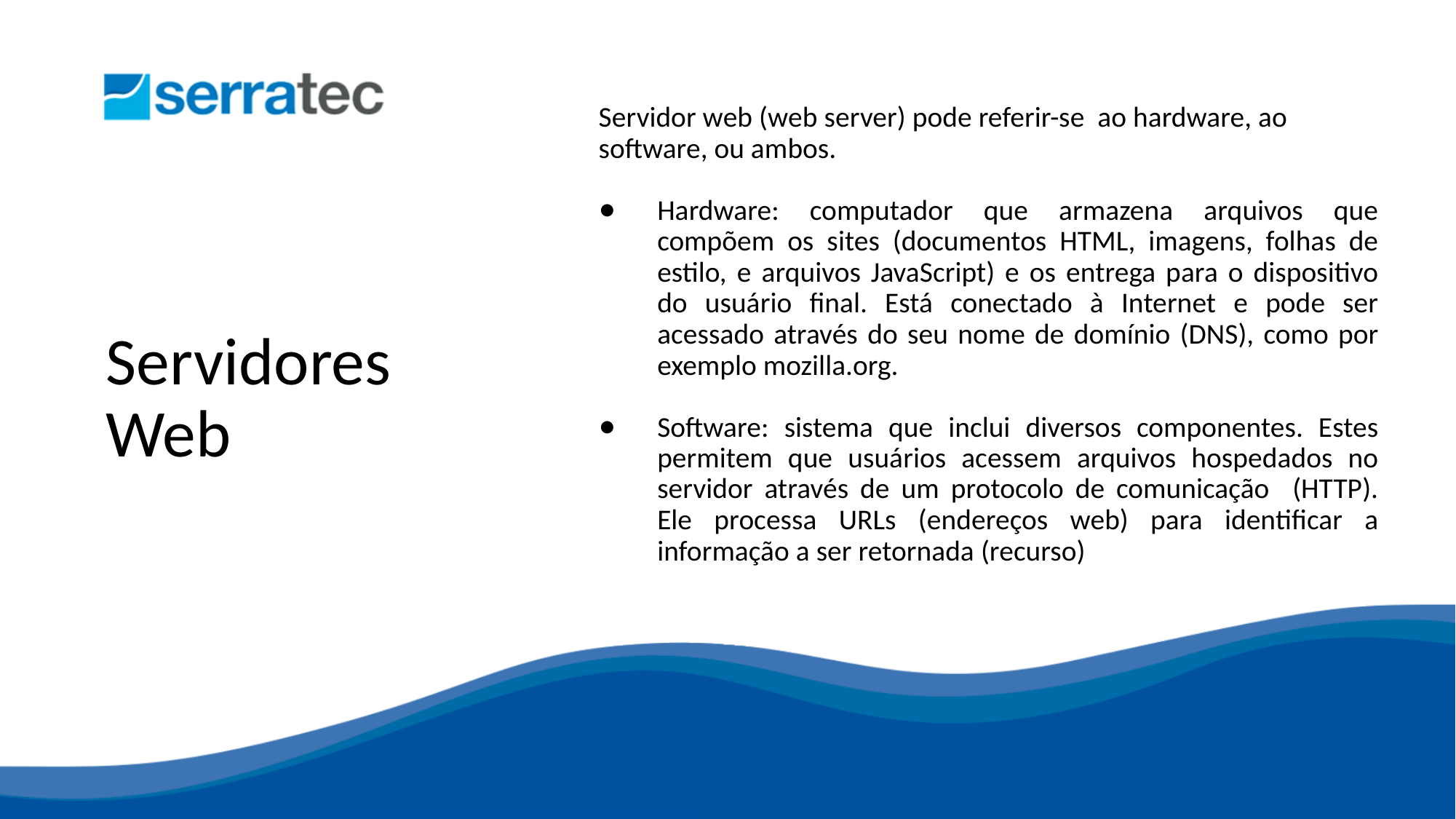

Servidor web (web server) pode referir-se  ao hardware, ao software, ou ambos.

Hardware: computador que armazena arquivos que compõem os sites (documentos HTML, imagens, folhas de estilo, e arquivos JavaScript) e os entrega para o dispositivo do usuário final. Está conectado à Internet e pode ser acessado através do seu nome de domínio (DNS), como por exemplo mozilla.org.

Software: sistema que inclui diversos componentes. Estes permitem que usuários acessem arquivos hospedados no servidor através de um protocolo de comunicação  (HTTP). Ele processa URLs (endereços web) para identificar a informação a ser retornada (recurso)

# Servidores Web